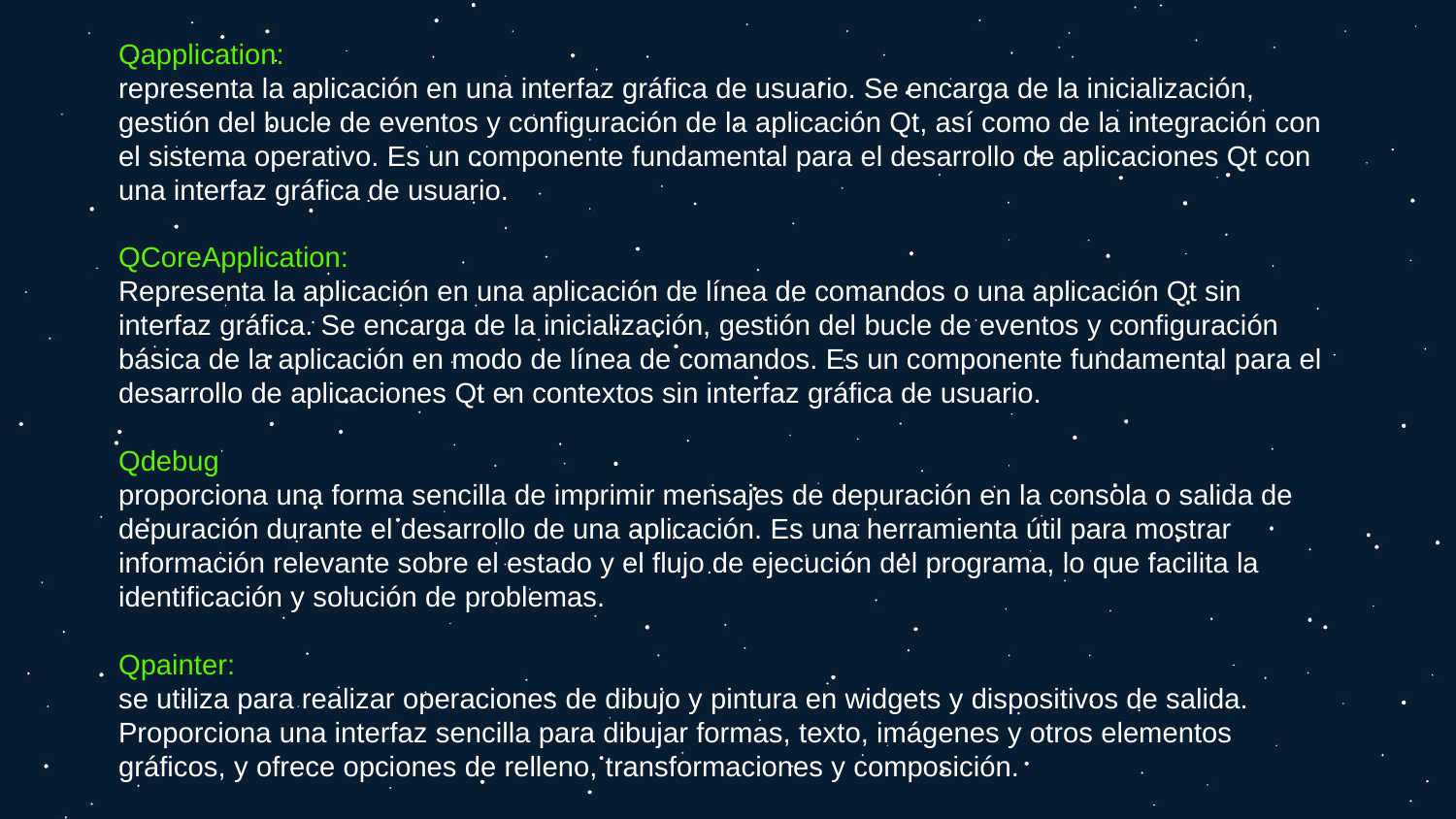

Qapplication:
representa la aplicación en una interfaz gráfica de usuario. Se encarga de la inicialización, gestión del bucle de eventos y configuración de la aplicación Qt, así como de la integración con el sistema operativo. Es un componente fundamental para el desarrollo de aplicaciones Qt con una interfaz gráfica de usuario.

QCoreApplication:
Representa la aplicación en una aplicación de línea de comandos o una aplicación Qt sin interfaz gráfica. Se encarga de la inicialización, gestión del bucle de eventos y configuración básica de la aplicación en modo de línea de comandos. Es un componente fundamental para el desarrollo de aplicaciones Qt en contextos sin interfaz gráfica de usuario.

Qdebug
proporciona una forma sencilla de imprimir mensajes de depuración en la consola o salida de depuración durante el desarrollo de una aplicación. Es una herramienta útil para mostrar información relevante sobre el estado y el flujo de ejecución del programa, lo que facilita la identificación y solución de problemas.

Qpainter:
se utiliza para realizar operaciones de dibujo y pintura en widgets y dispositivos de salida. Proporciona una interfaz sencilla para dibujar formas, texto, imágenes y otros elementos gráficos, y ofrece opciones de relleno, transformaciones y composición.